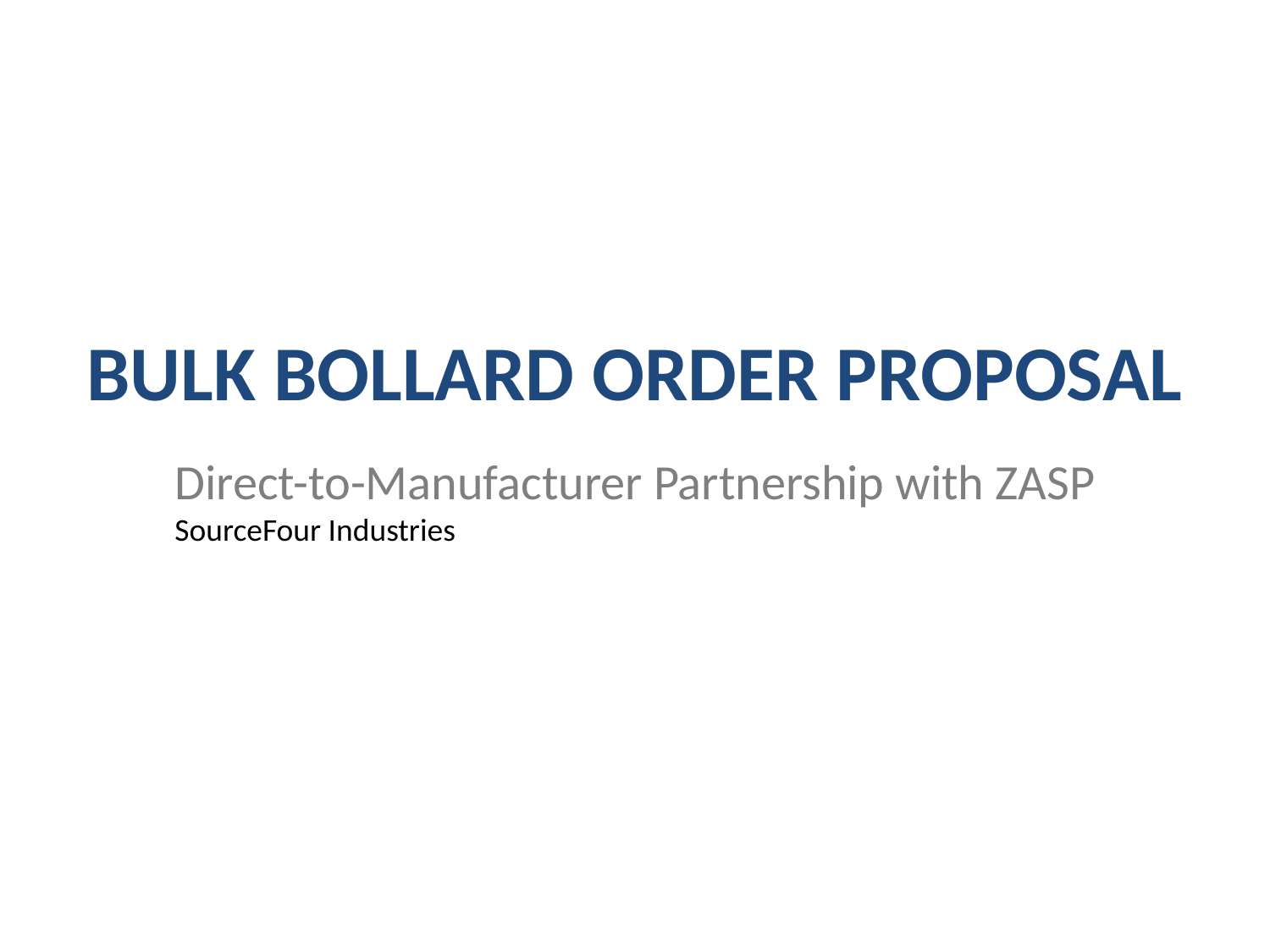

BULK BOLLARD ORDER PROPOSAL
Direct-to-Manufacturer Partnership with ZASP
SourceFour Industries